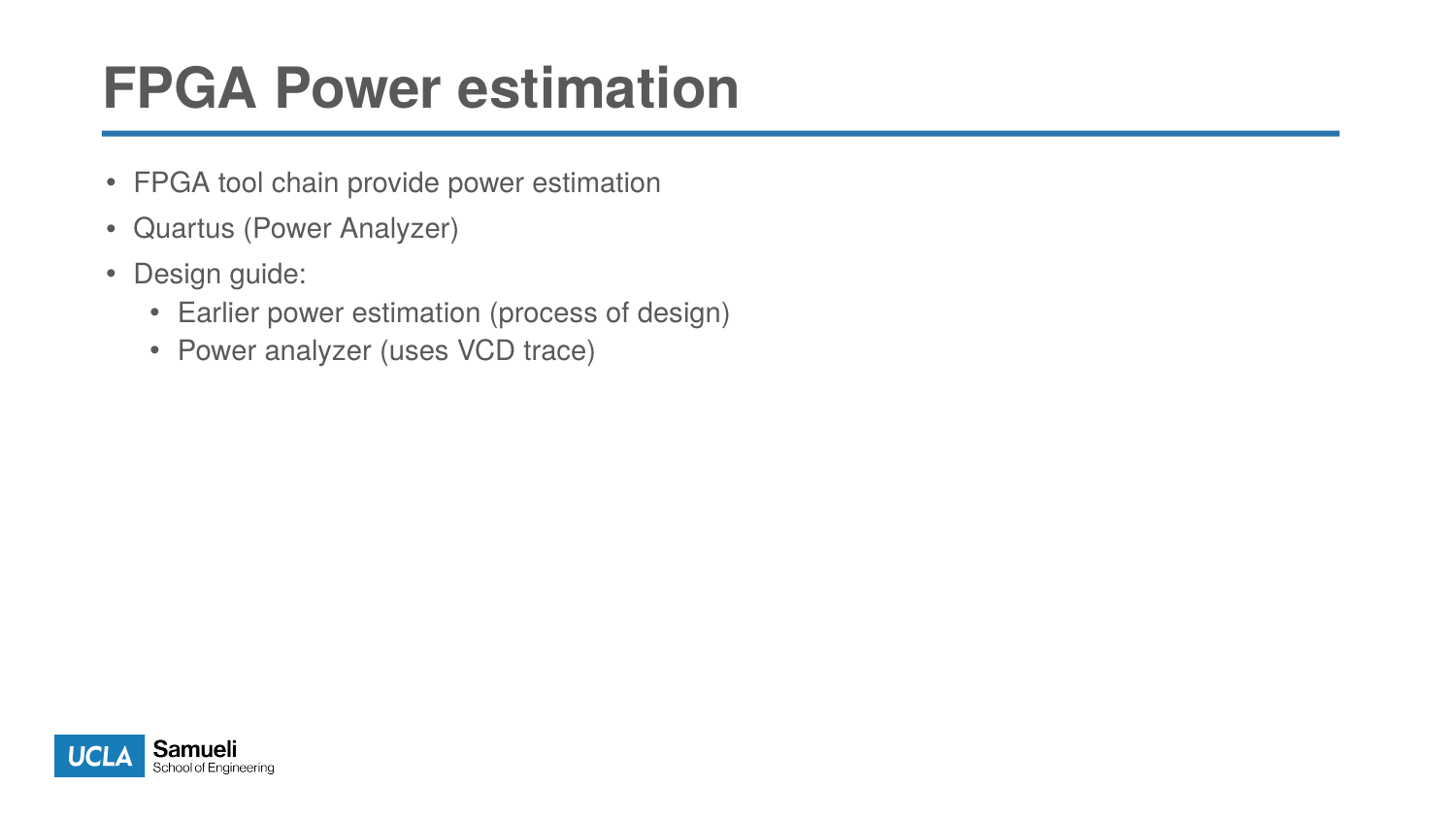

# FPGA Power estimation
FPGA tool chain provide power estimation
Quartus (Power Analyzer)
Design guide:
Earlier power estimation (process of design)
Power analyzer (uses VCD trace)